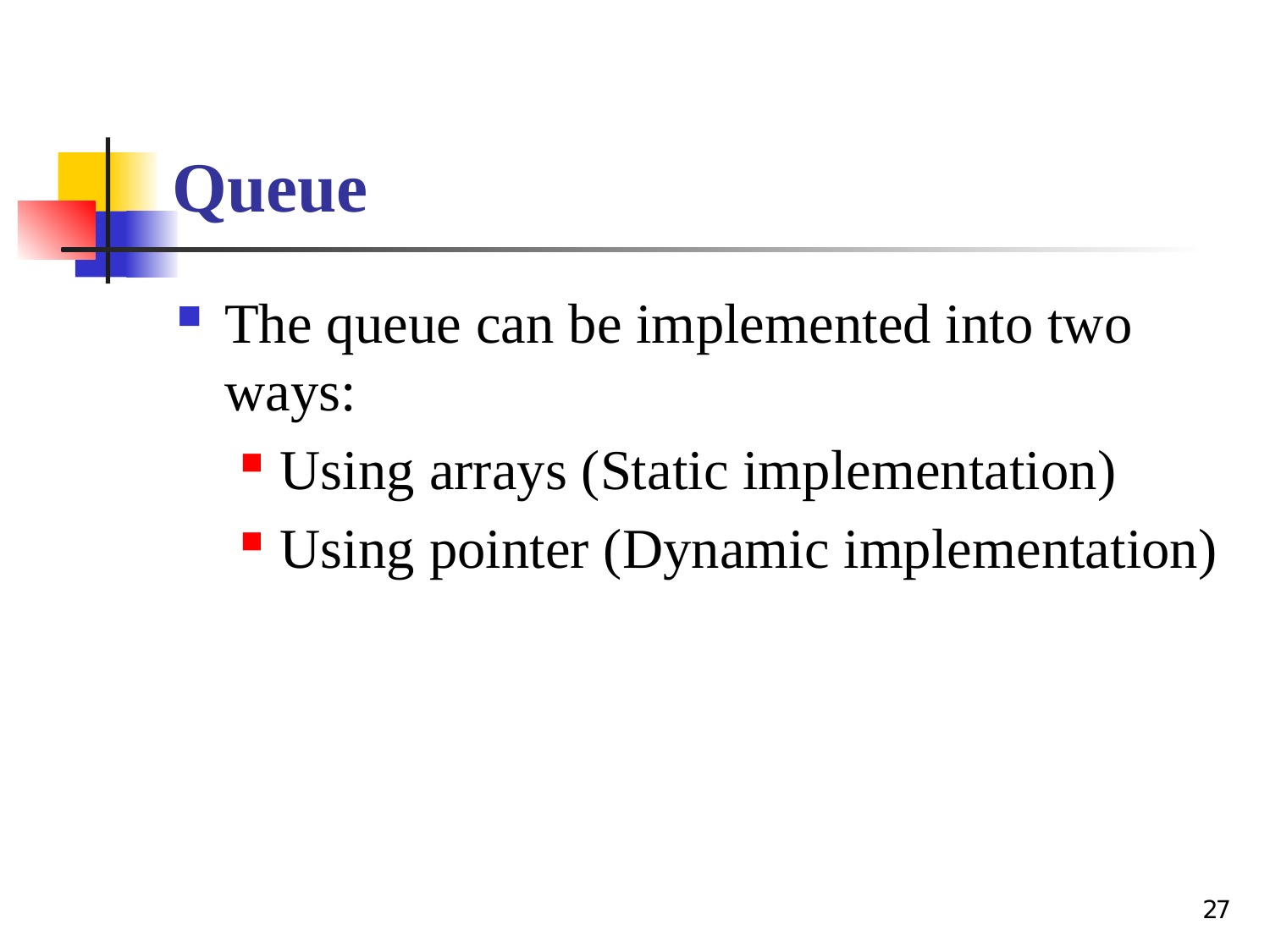

# Queue
The queue can be implemented into two ways:
Using arrays (Static implementation)
Using pointer (Dynamic implementation)

27